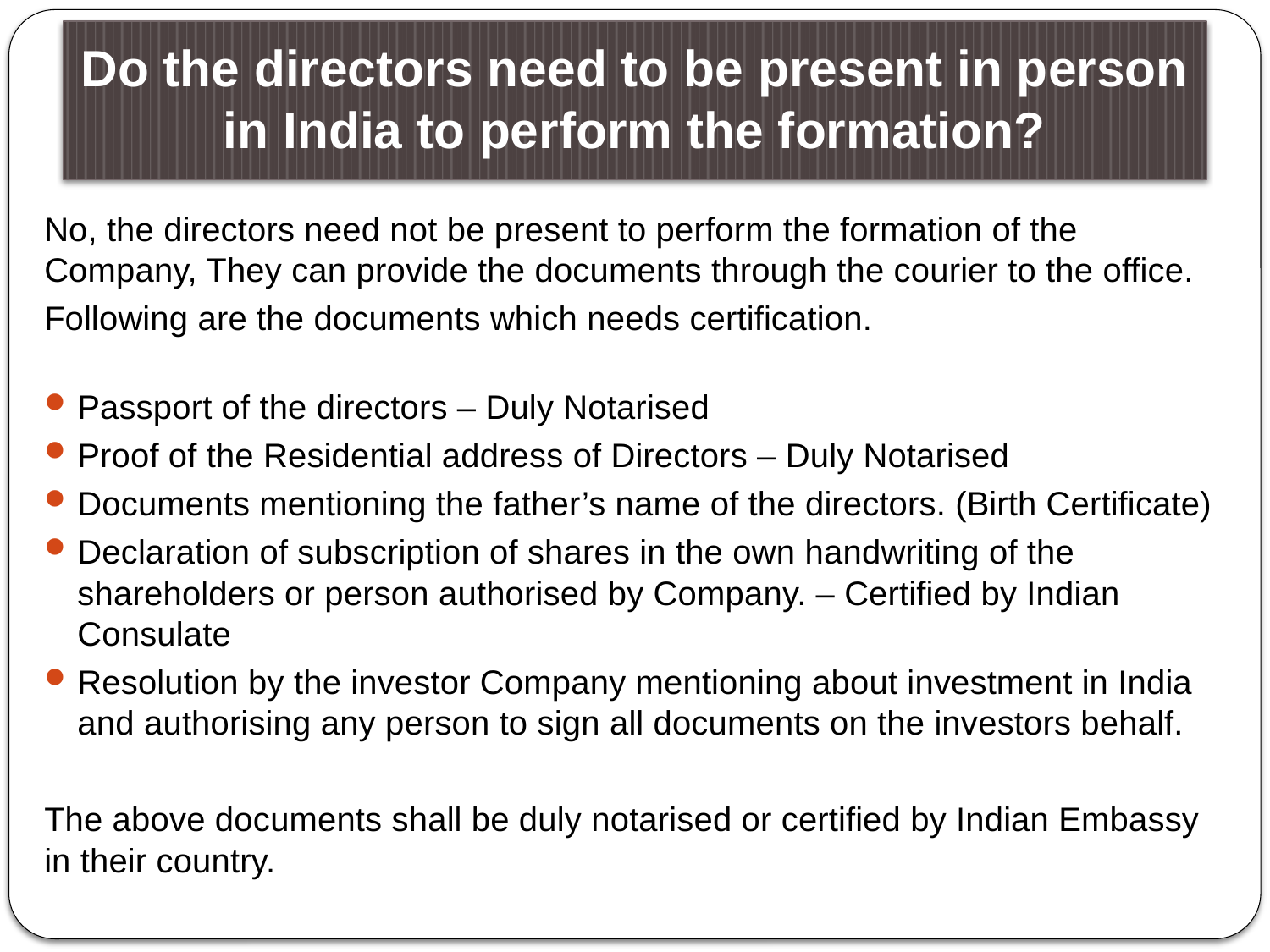

# Do the directors need to be present in person in India to perform the formation?
No, the directors need not be present to perform the formation of the Company, They can provide the documents through the courier to the office.
Following are the documents which needs certification.
Passport of the directors – Duly Notarised
Proof of the Residential address of Directors – Duly Notarised
Documents mentioning the father’s name of the directors. (Birth Certificate)
Declaration of subscription of shares in the own handwriting of the shareholders or person authorised by Company. – Certified by Indian Consulate
Resolution by the investor Company mentioning about investment in India and authorising any person to sign all documents on the investors behalf.

The above documents shall be duly notarised or certified by Indian Embassy in their country.